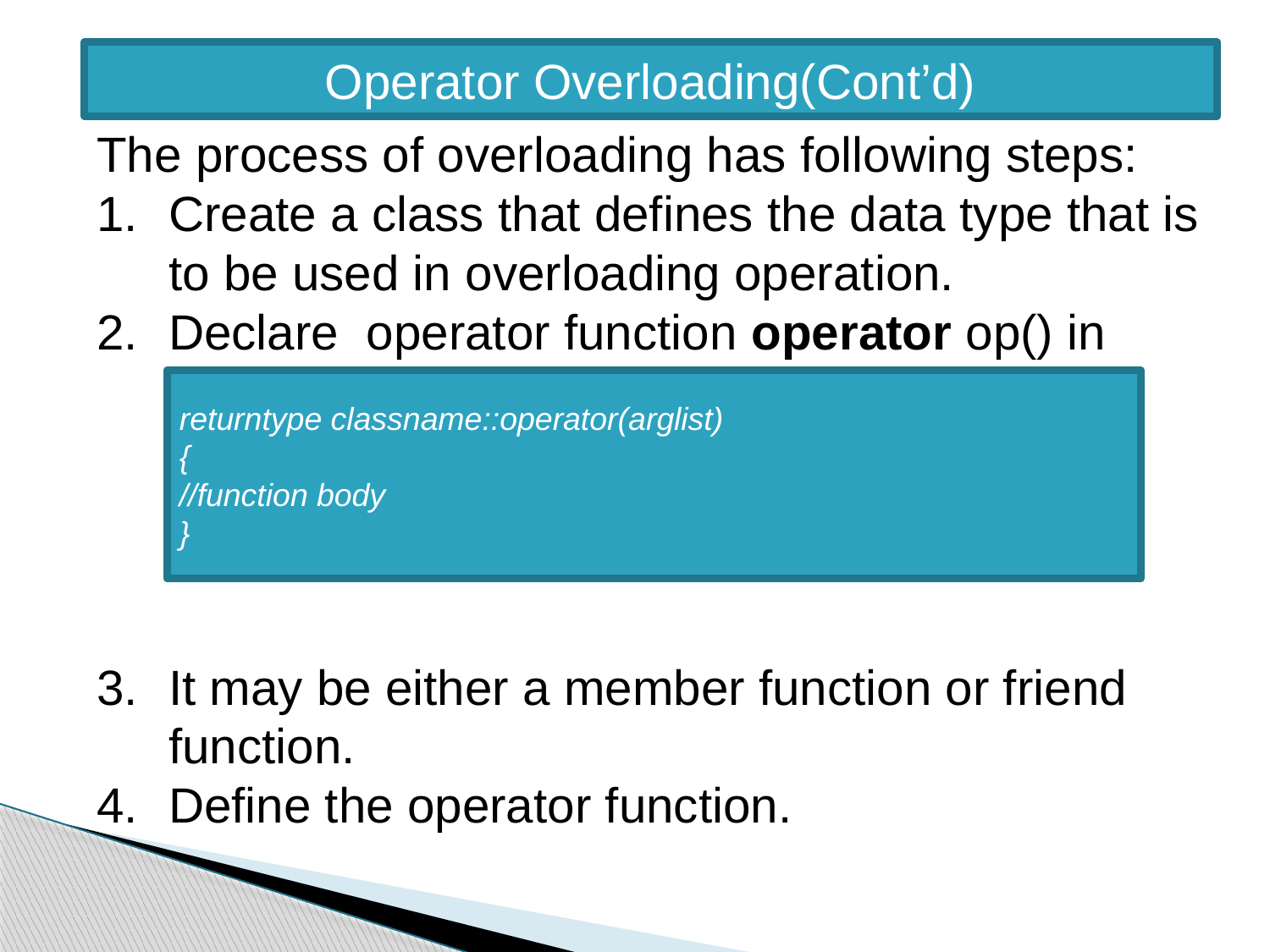

Operator Overloading(Cont’d)
The process of overloading has following steps:
Create a class that defines the data type that is to be used in overloading operation.
Declare  operator function operator op() in public part of class

It may be either a member function or friend function.
Define the operator function.

returntype classname::operator(arglist)
{
//function body
}